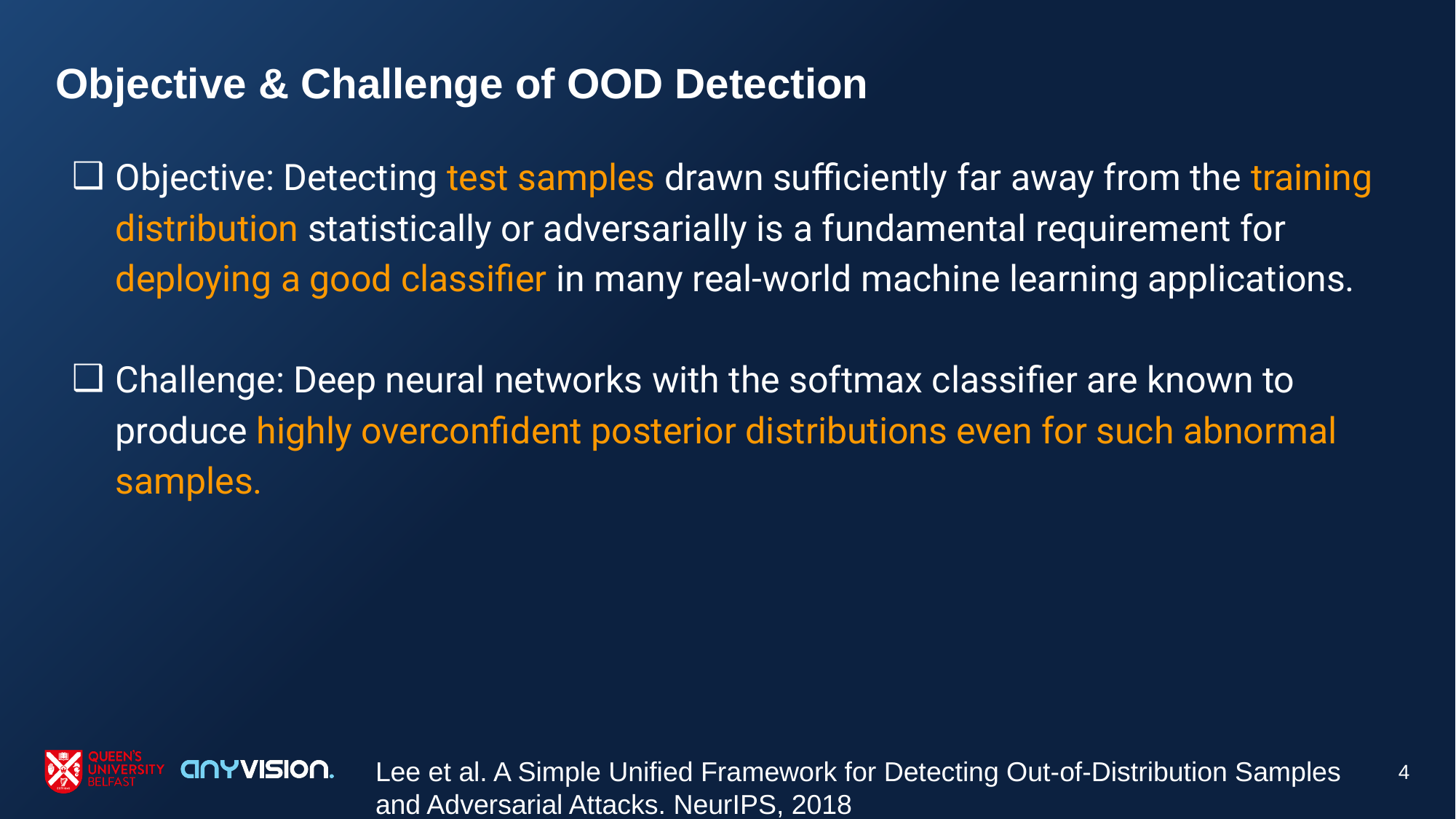

# Objective & Challenge of OOD Detection
Objective: Detecting test samples drawn sufficiently far away from the training distribution statistically or adversarially is a fundamental requirement for deploying a good classifier in many real-world machine learning applications.

Challenge: Deep neural networks with the softmax classifier are known to produce highly overconfident posterior distributions even for such abnormal samples.

4
Lee et al. A Simple Unified Framework for Detecting Out-of-Distribution Samples
and Adversarial Attacks. NeurIPS, 2018